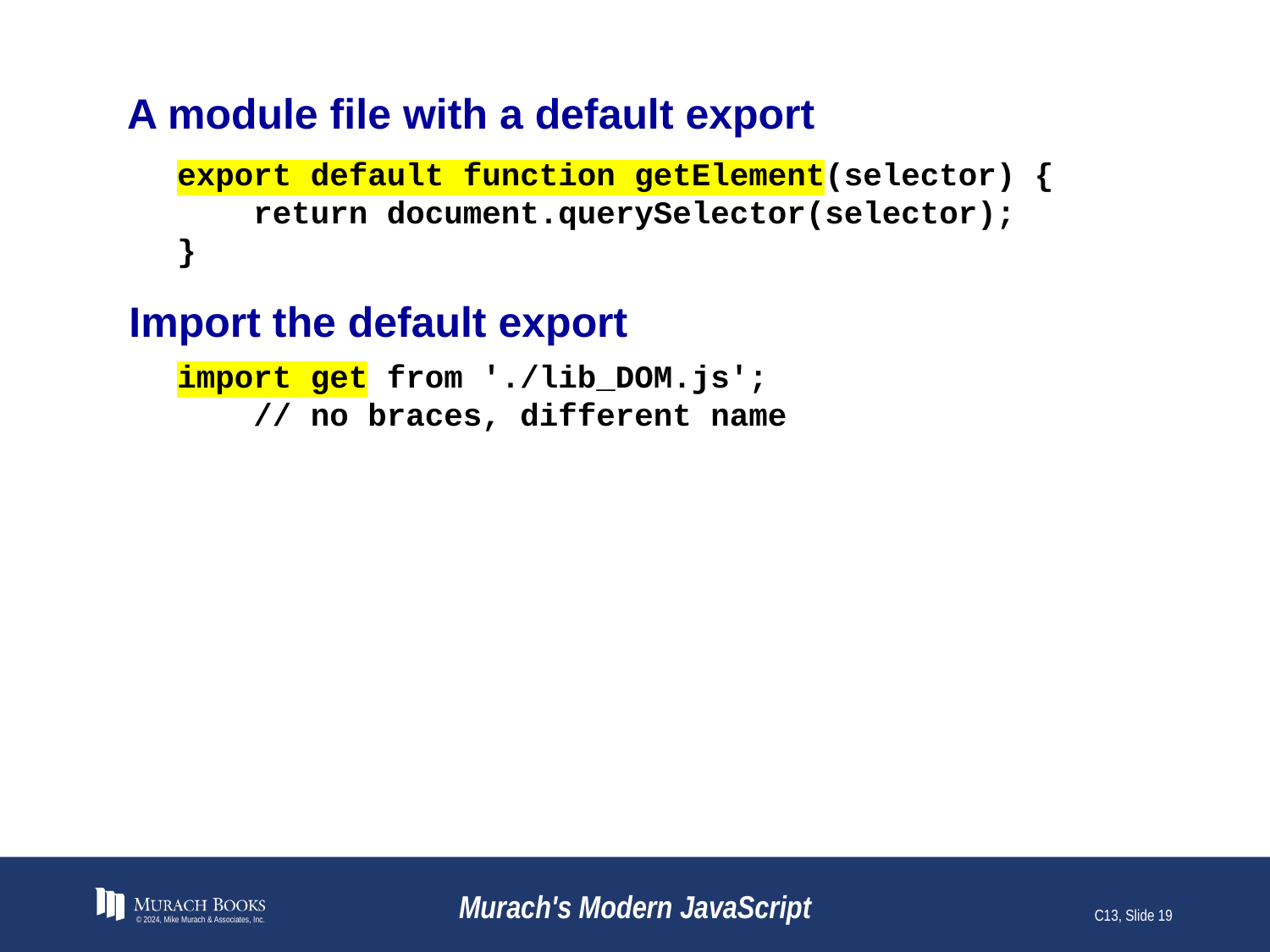

# A module file with a default export
export default function getElement(selector) {
    return document.querySelector(selector);
}
Import the default export
import get from './lib_DOM.js';
    // no braces, different name

© 2024, Mike Murach & Associates, Inc.
Murach's Modern JavaScript

C13, Slide 19